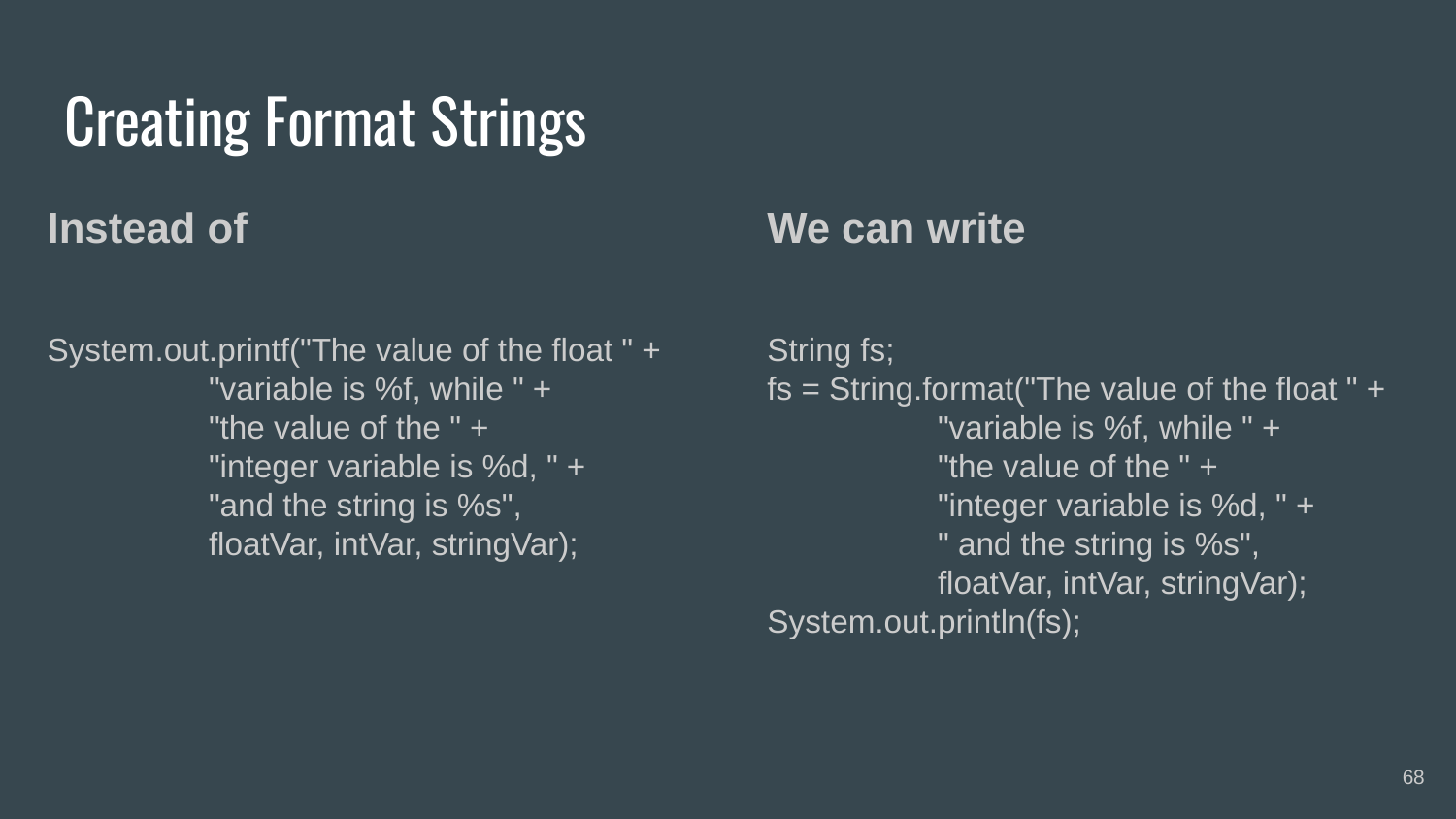

# Creating Format Strings
Instead of

System.out.printf("The value of the float " +
                  "variable is %f, while " +
                  "the value of the " +
                  "integer variable is %d, " +
                  "and the string is %s",
                  floatVar, intVar, stringVar);

We can write

String fs;
fs = String.format("The value of the float " +
                   "variable is %f, while " +
                   "the value of the " +
                   "integer variable is %d, " +
                   " and the string is %s",
                   floatVar, intVar, stringVar);
System.out.println(fs);

68